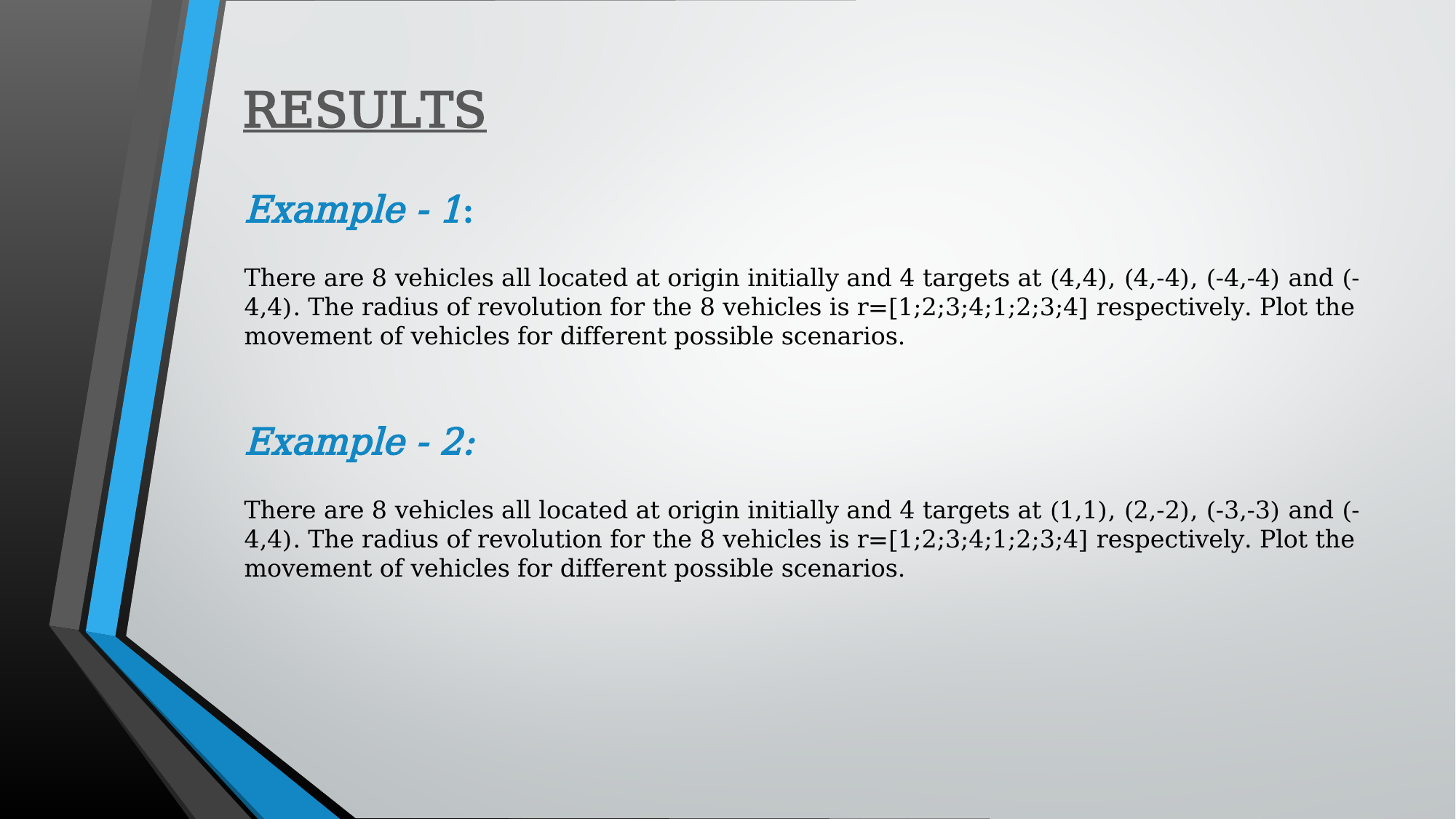

# RESULTS
Example - 1:

There are 8 vehicles all located at origin initially and 4 targets at (4,4), (4,-4), (-4,-4) and (-4,4). The radius of revolution for the 8 vehicles is r=[1;2;3;4;1;2;3;4] respectively. Plot the movement of vehicles for different possible scenarios.
Example - 2:

There are 8 vehicles all located at origin initially and 4 targets at (1,1), (2,-2), (-3,-3) and (-4,4). The radius of revolution for the 8 vehicles is r=[1;2;3;4;1;2;3;4] respectively. Plot the movement of vehicles for different possible scenarios.